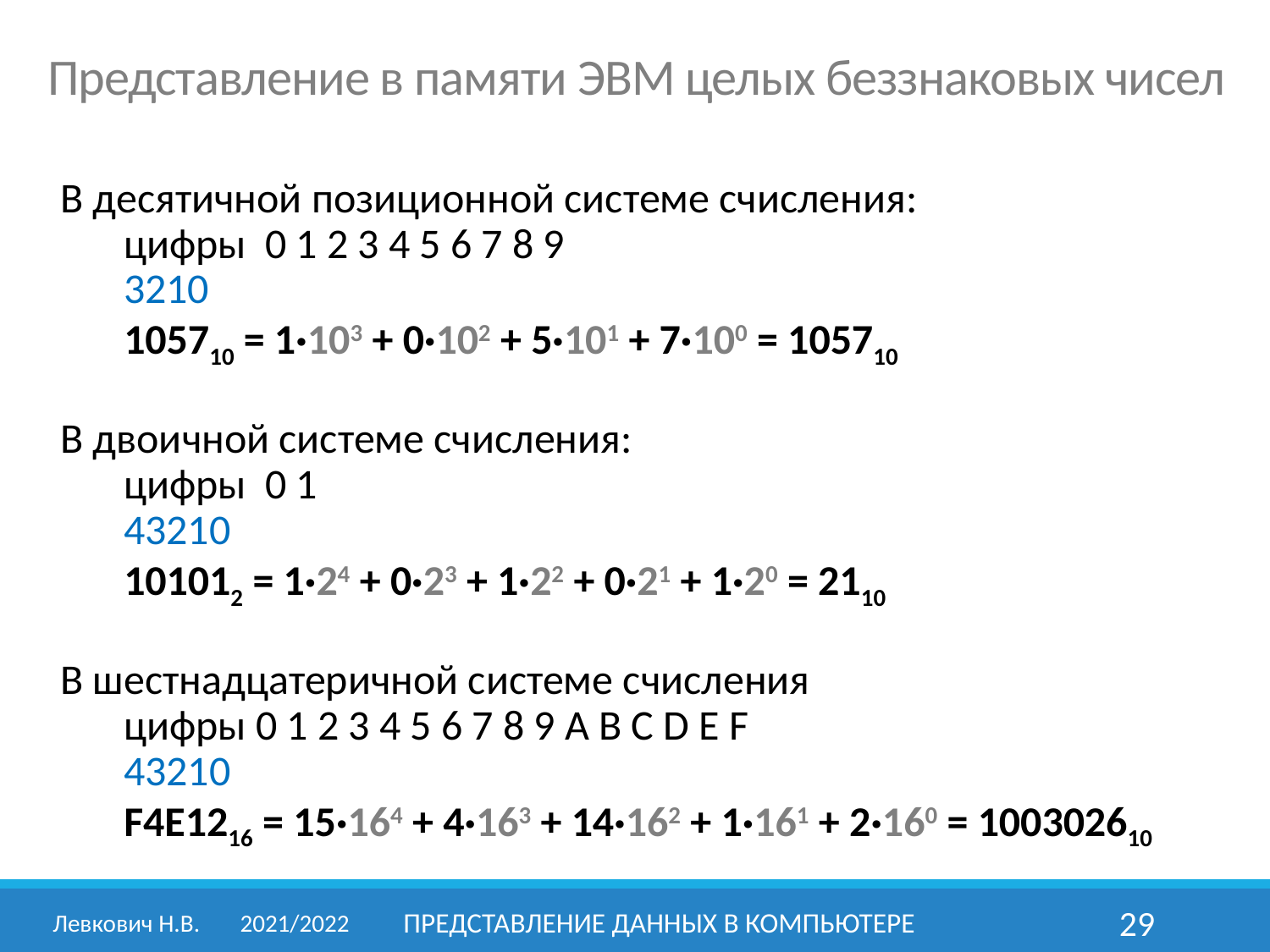

Представление в памяти ЭВМ целых беззнаковых чисел
В десятичной позиционной системе счисления:
	цифры  0 1 2 3 4 5 6 7 8 9
	3210
	105710 = 1·103 + 0·102 + 5·101 + 7·100 = 105710

В двоичной системе счисления:
	цифры  0 1
	43210
	101012 = 1·24 + 0·23 + 1·22 + 0·21 + 1·20 = 2110

В шестнадцатеричной системе счисления
	цифры 0 1 2 3 4 5 6 7 8 9 A B C D E F
	43210
	F4E1216 = 15·164 + 4·163 + 14·162 + 1·161 + 2·160 = 100302610
Левкович Н.В.	2021/2022
Представление данных в компьютере
29